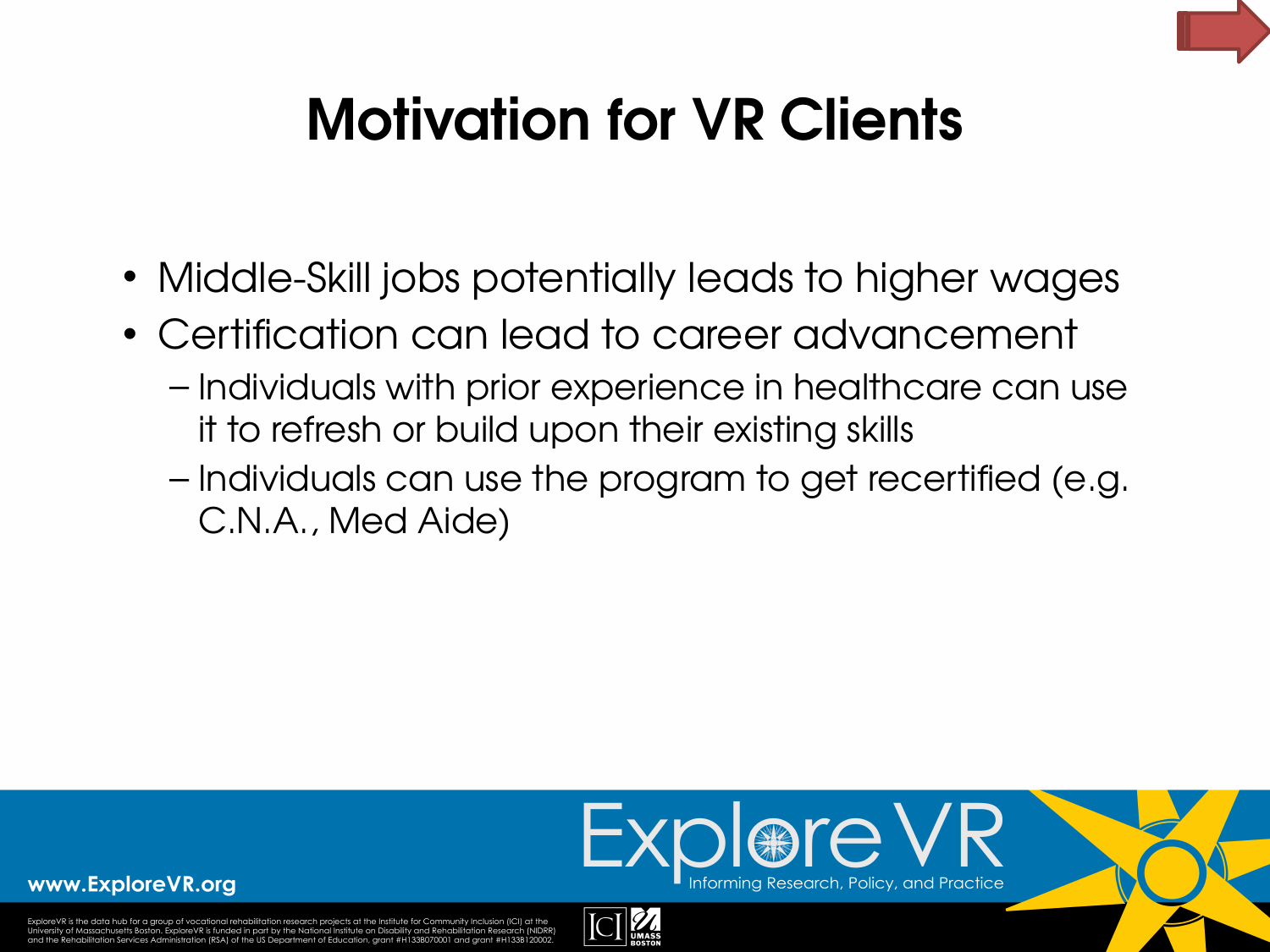

# Motivation for VR Clients
Middle-Skill jobs potentially leads to higher wages
Certification can lead to career advancement
Individuals with prior experience in healthcare can use it to refresh or build upon their existing skills
Individuals can use the program to get recertified (e.g. C.N.A., Med Aide)